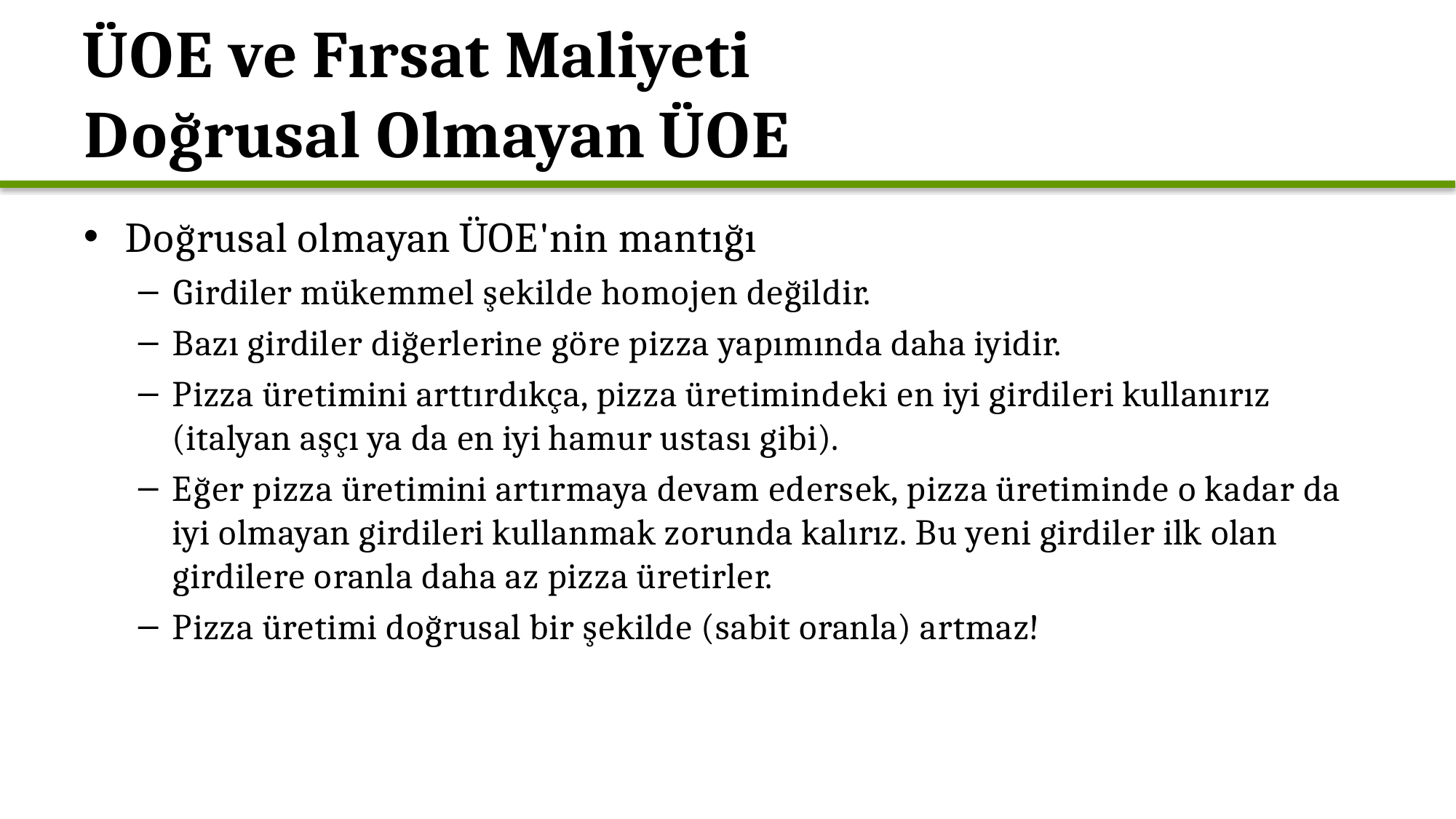

# ÜOE ve Fırsat Maliyeti Doğrusal Olmayan ÜOE
Doğrusal olmayan ÜOE'nin mantığı
Girdiler mükemmel şekilde homojen değildir.
Bazı girdiler diğerlerine göre pizza yapımında daha iyidir.
Pizza üretimini arttırdıkça, pizza üretimindeki en iyi girdileri kullanırız (italyan aşçı ya da en iyi hamur ustası gibi).
Eğer pizza üretimini artırmaya devam edersek, pizza üretiminde o kadar da iyi olmayan girdileri kullanmak zorunda kalırız. Bu yeni girdiler ilk olan girdilere oranla daha az pizza üretirler.
Pizza üretimi doğrusal bir şekilde (sabit oranla) artmaz!